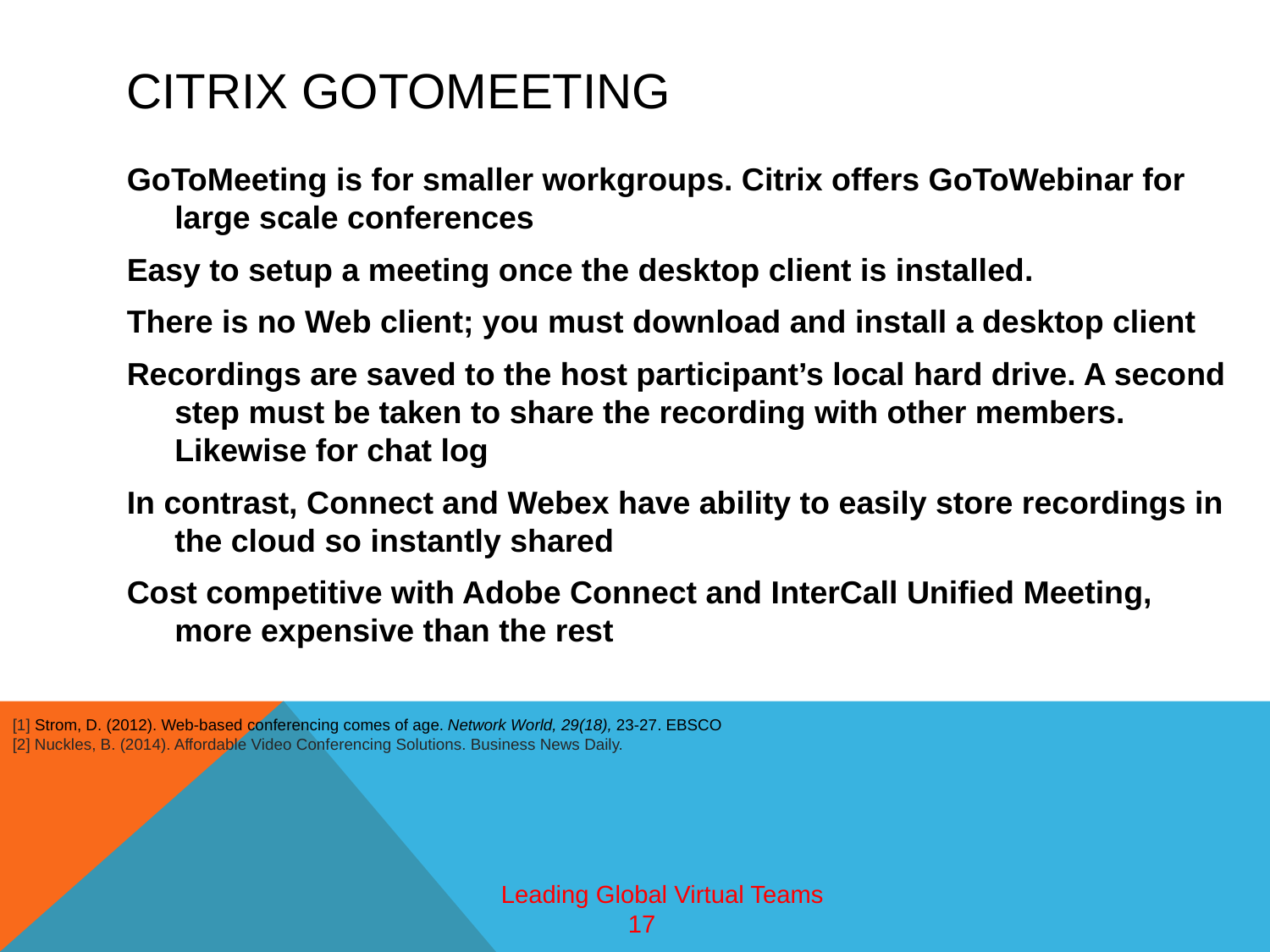

# Citrix gotomeeting
GoToMeeting is for smaller workgroups. Citrix offers GoToWebinar for large scale conferences
Easy to setup a meeting once the desktop client is installed.
There is no Web client; you must download and install a desktop client
Recordings are saved to the host participant’s local hard drive. A second step must be taken to share the recording with other members.  Likewise for chat log
In contrast, Connect and Webex have ability to easily store recordings in the cloud so instantly shared
Cost competitive with Adobe Connect and InterCall Unified Meeting, more expensive than the rest

[1] Strom, D. (2012). Web-based conferencing comes of age. Network World, 29(18), 23-27. EBSCO
[2] Nuckles, B. (2014). Affordable Video Conferencing Solutions. Business News Daily.